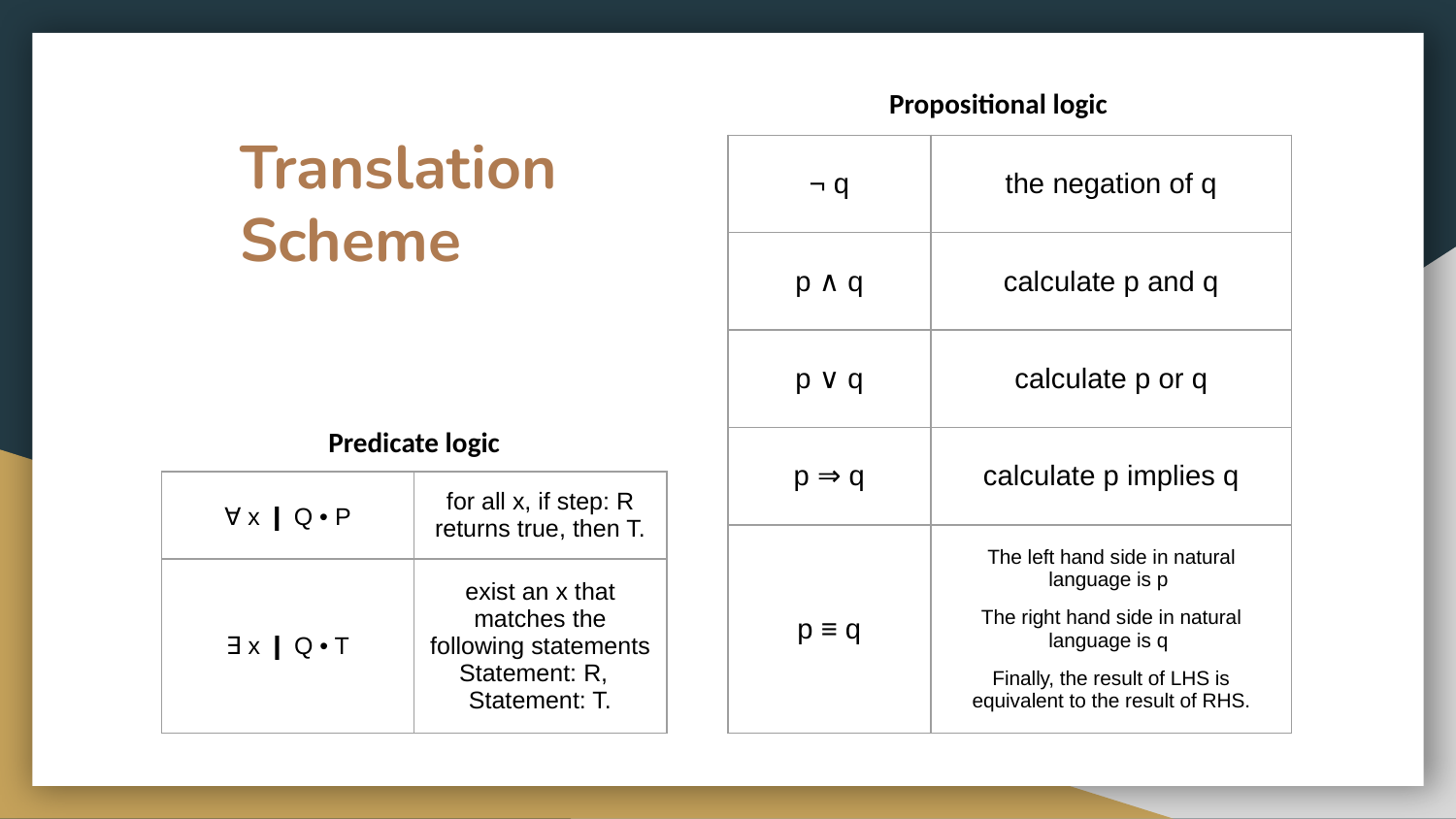

Propositional logic
Translation Scheme
| ¬ q | the negation of q |
| --- | --- |
| p ∧ q | calculate p and q |
| p ∨ q | calculate p or q |
| p ⇒ q | calculate p implies q |
| p ≡ q | The left hand side in natural language is p The right hand side in natural language is q Finally, the result of LHS is equivalent to the result of RHS. |
Predicate logic
| ∀ x ❙ Q • P | for all x, if step: R returns true, then T. |
| --- | --- |
| ∃ x ❙ Q • T | exist an x that matches the following statements Statement: R, Statement: T. |